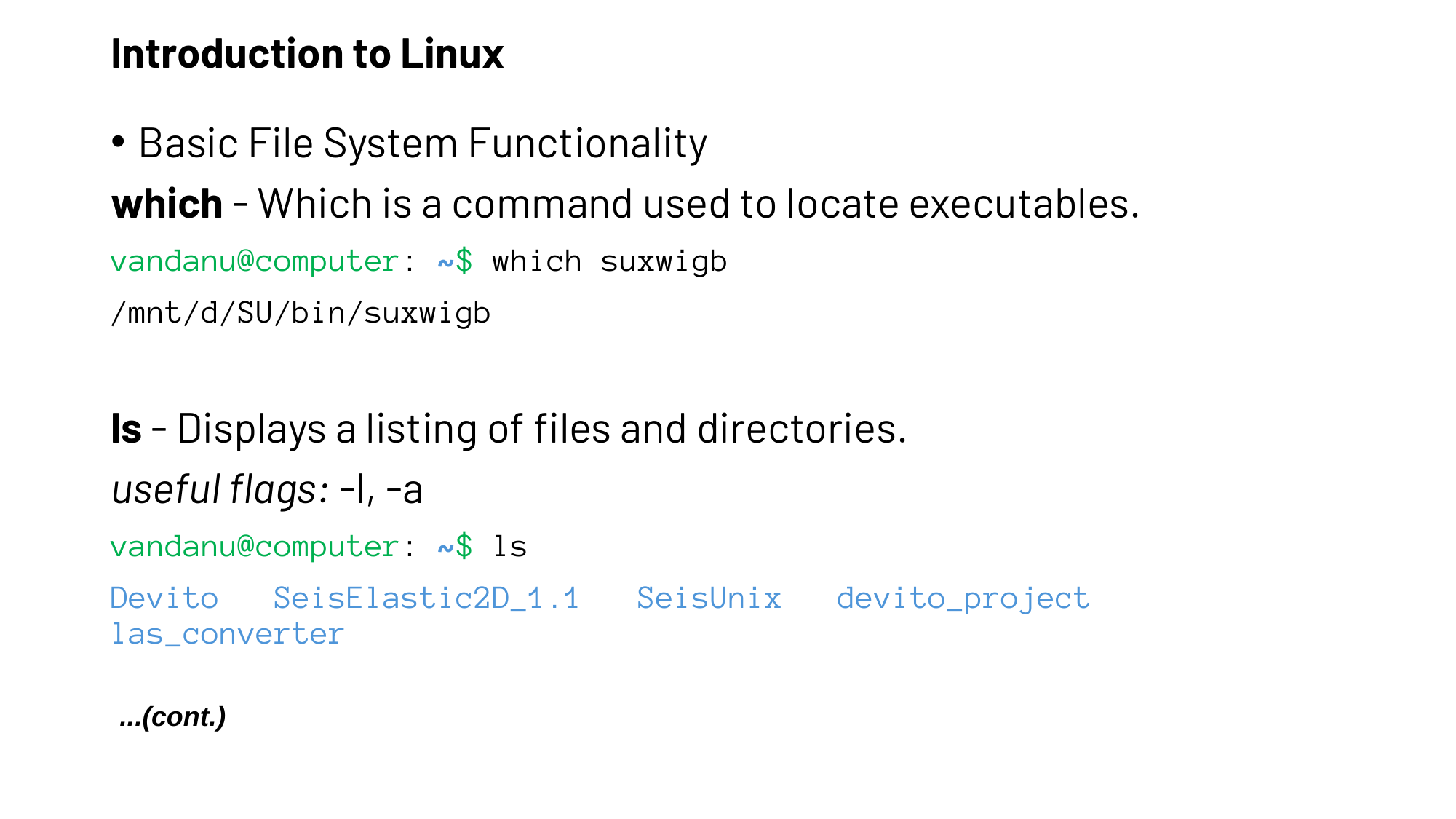

# Introduction to Linux
Basic File System Functionality
which - Which is a command used to locate executables.
vandanu@computer: ~$ which suxwigb
/mnt/d/SU/bin/suxwigb

ls - Displays a listing of files and directories.
useful flags: -l, -a
vandanu@computer: ~$ ls
Devito   SeisElastic2D_1.1   SeisUnix   devito_project   las_converter

...(cont.)